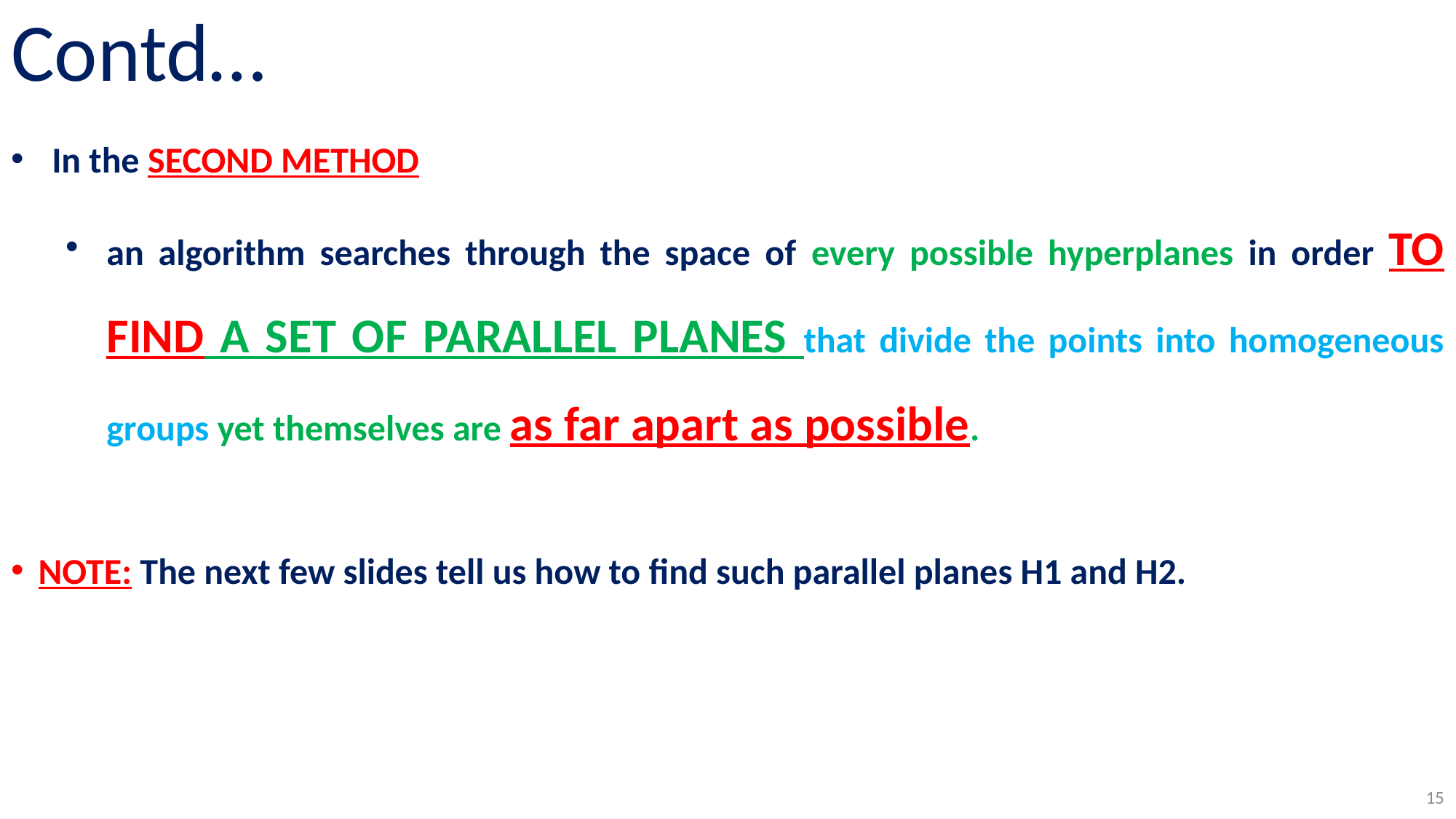

# Contd…
In the SECOND METHOD
an algorithm searches through the space of every possible hyperplanes in order TO FIND A SET OF PARALLEL PLANES that divide the points into homogeneous groups yet themselves are as far apart as possible.

NOTE: The next few slides tell us how to find such parallel planes H1 and H2.
15